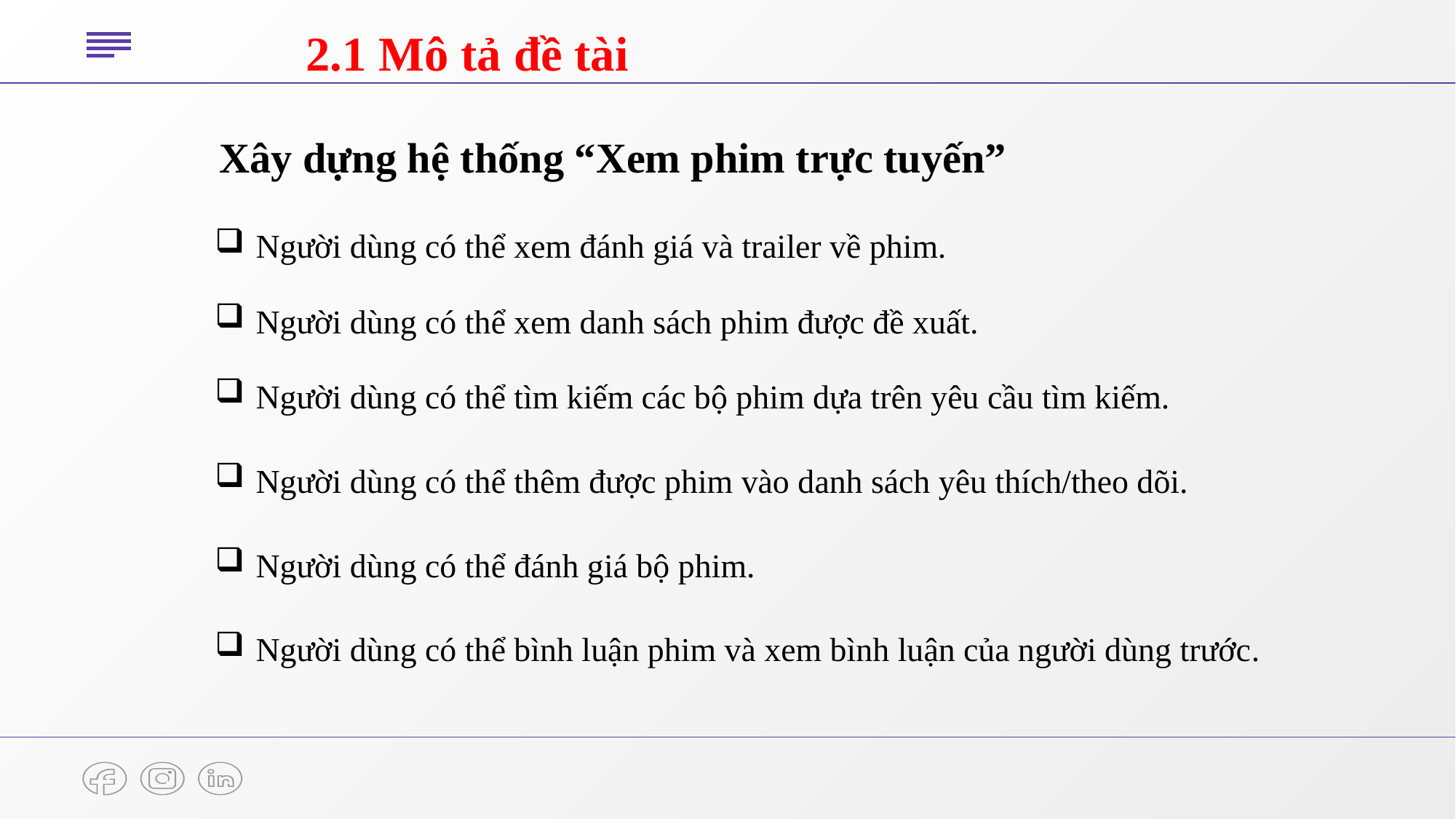

2.1 Mô tả đề tài
Xây dựng hệ thống “Xem phim trực tuyến”
Người dùng có thể xem đánh giá và trailer về phim.
Người dùng có thể xem danh sách phim được đề xuất.
Người dùng có thể tìm kiếm các bộ phim dựa trên yêu cầu tìm kiếm.
Người dùng có thể thêm được phim vào danh sách yêu thích/theo dõi.
Người dùng có thể đánh giá bộ phim.
Người dùng có thể bình luận phim và xem bình luận của người dùng trước.